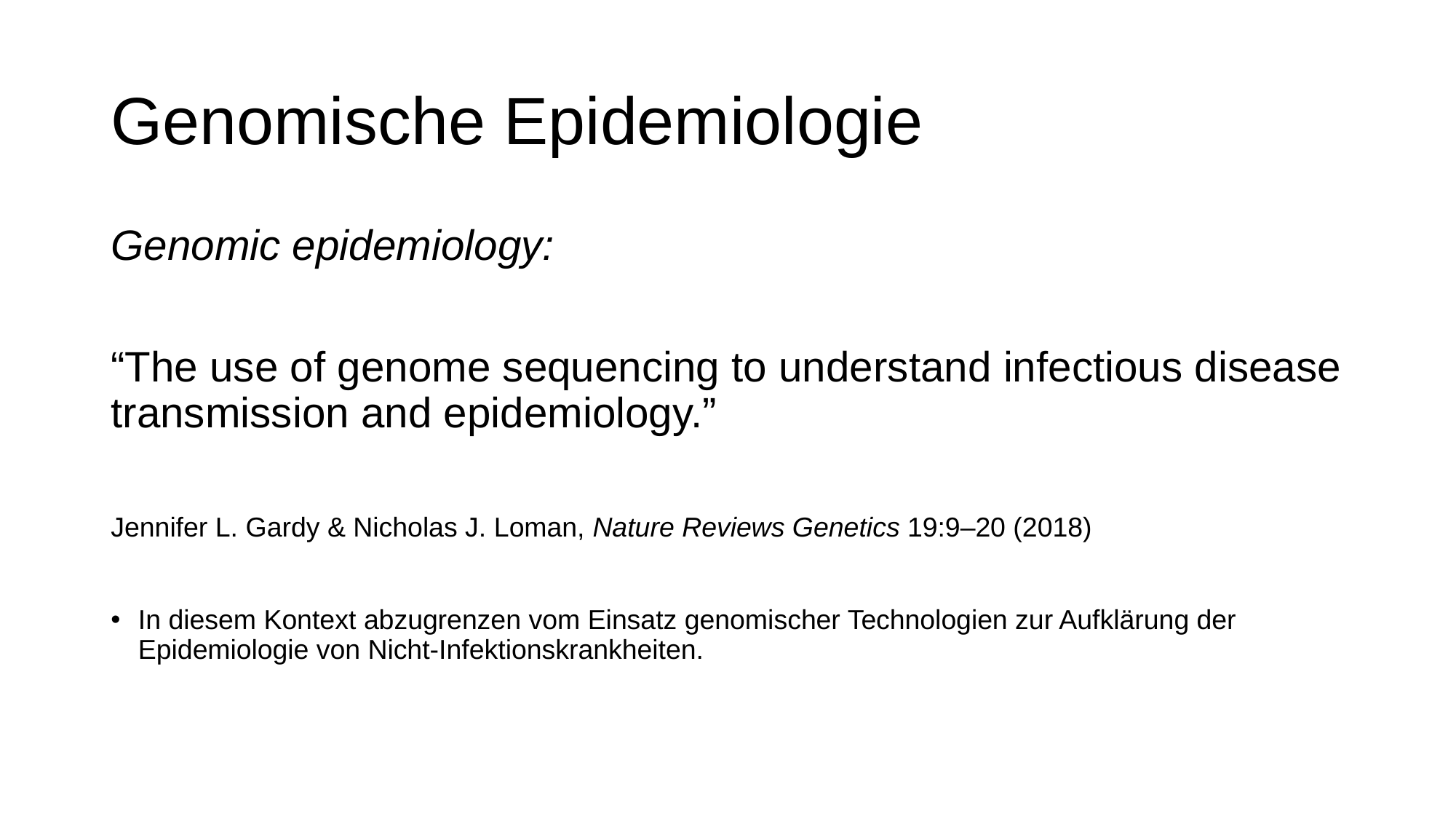

# Genomische Epidemiologie
Genomic epidemiology:

“The use of genome sequencing to understand infectious disease transmission and epidemiology.”

Jennifer L. Gardy & Nicholas J. Loman, Nature Reviews Genetics 19:9–20 (2018)

In diesem Kontext abzugrenzen vom Einsatz genomischer Technologien zur Aufklärung der Epidemiologie von Nicht-Infektionskrankheiten.